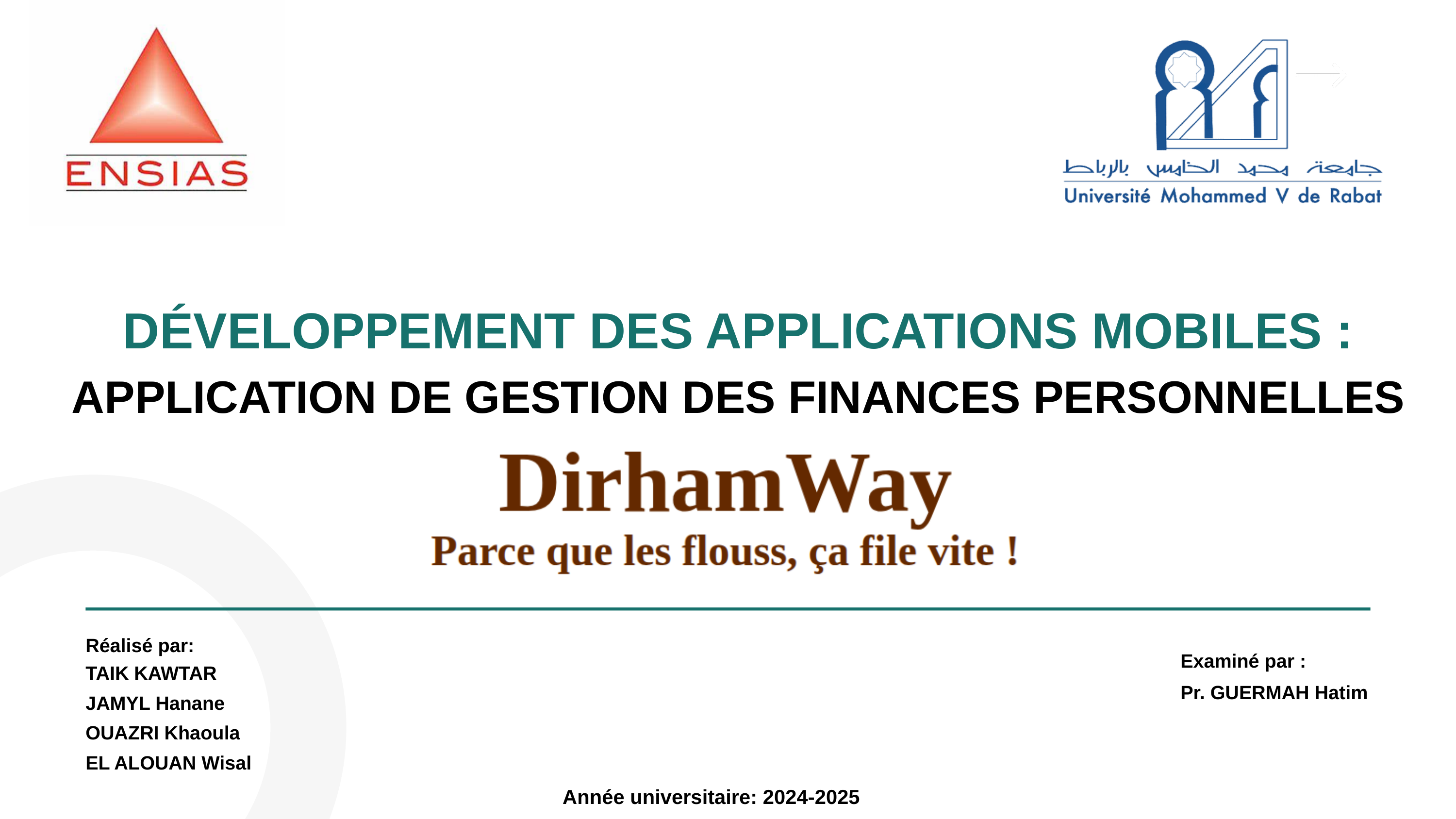

DÉVELOPPEMENT DES APPLICATIONS MOBILES :
APPLICATION DE GESTION DES FINANCES PERSONNELLES

Réalisé par:
TAIK KAWTAR
JAMYL Hanane
OUAZRI Khaoula
EL ALOUAN Wisal
Examiné par :
Pr. GUERMAH Hatim
Année universitaire: 2024-2025